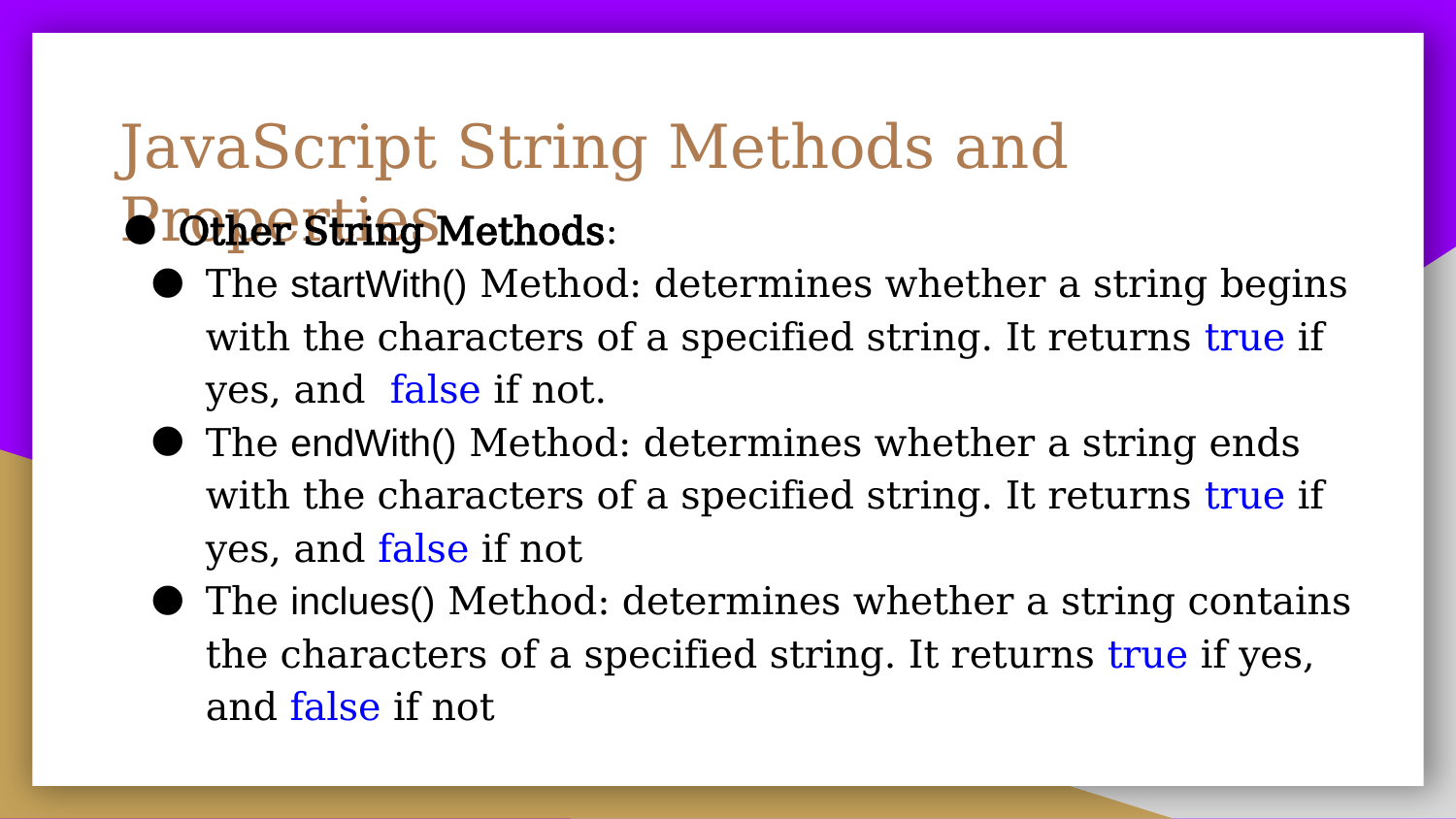

# JavaScript String Methods and Properties
Other String Methods:
The startWith() Method: determines whether a string begins with the characters of a specified string. It returns true if yes, and  false if not.
The endWith() Method: determines whether a string ends with the characters of a specified string. It returns true if yes, and false if not
The inclues() Method: determines whether a string contains the characters of a specified string. It returns true if yes, and false if not